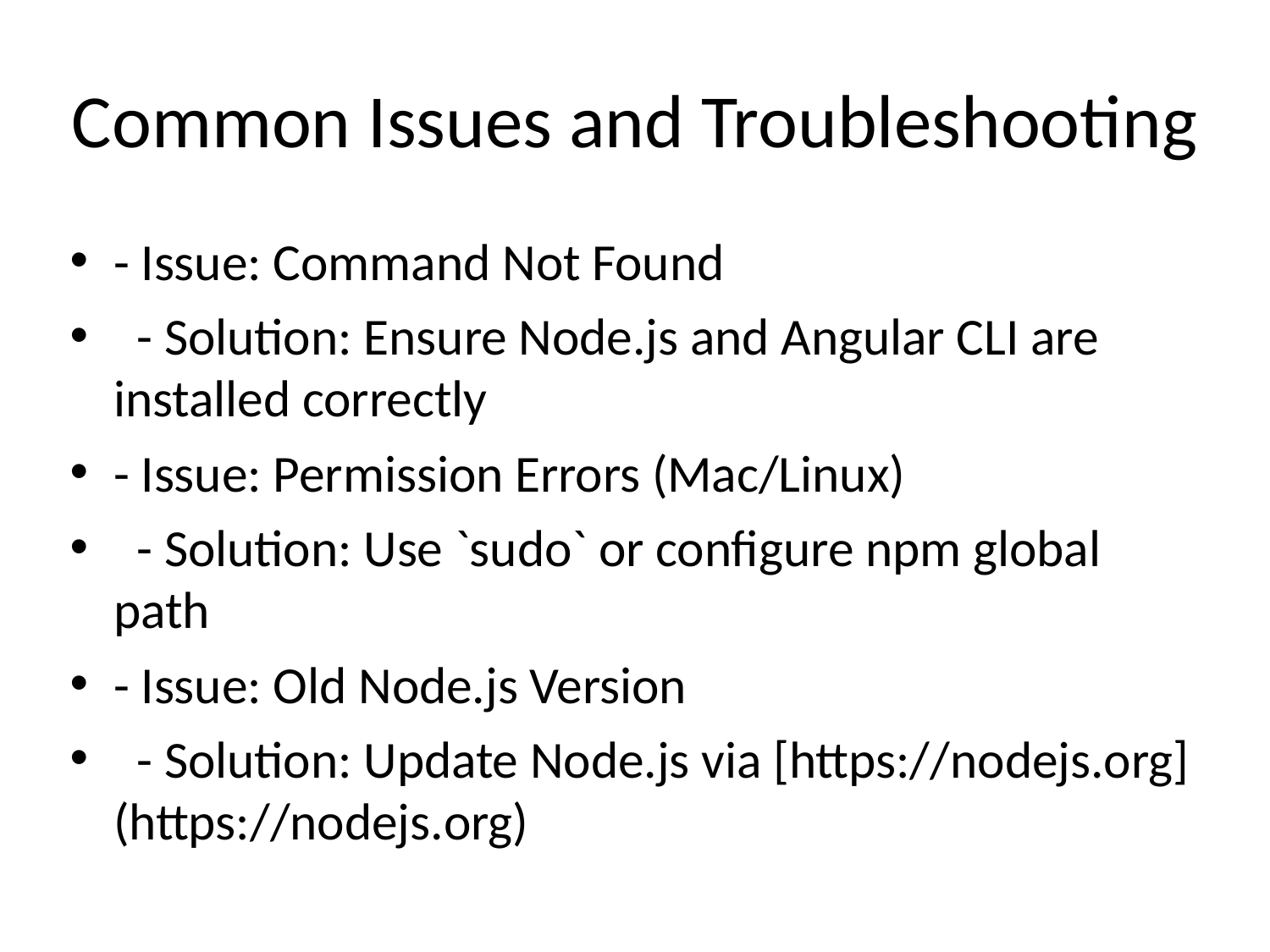

# Common Issues and Troubleshooting
- Issue: Command Not Found
  - Solution: Ensure Node.js and Angular CLI are installed correctly
- Issue: Permission Errors (Mac/Linux)
  - Solution: Use `sudo` or configure npm global path
- Issue: Old Node.js Version
  - Solution: Update Node.js via [https://nodejs.org](https://nodejs.org)